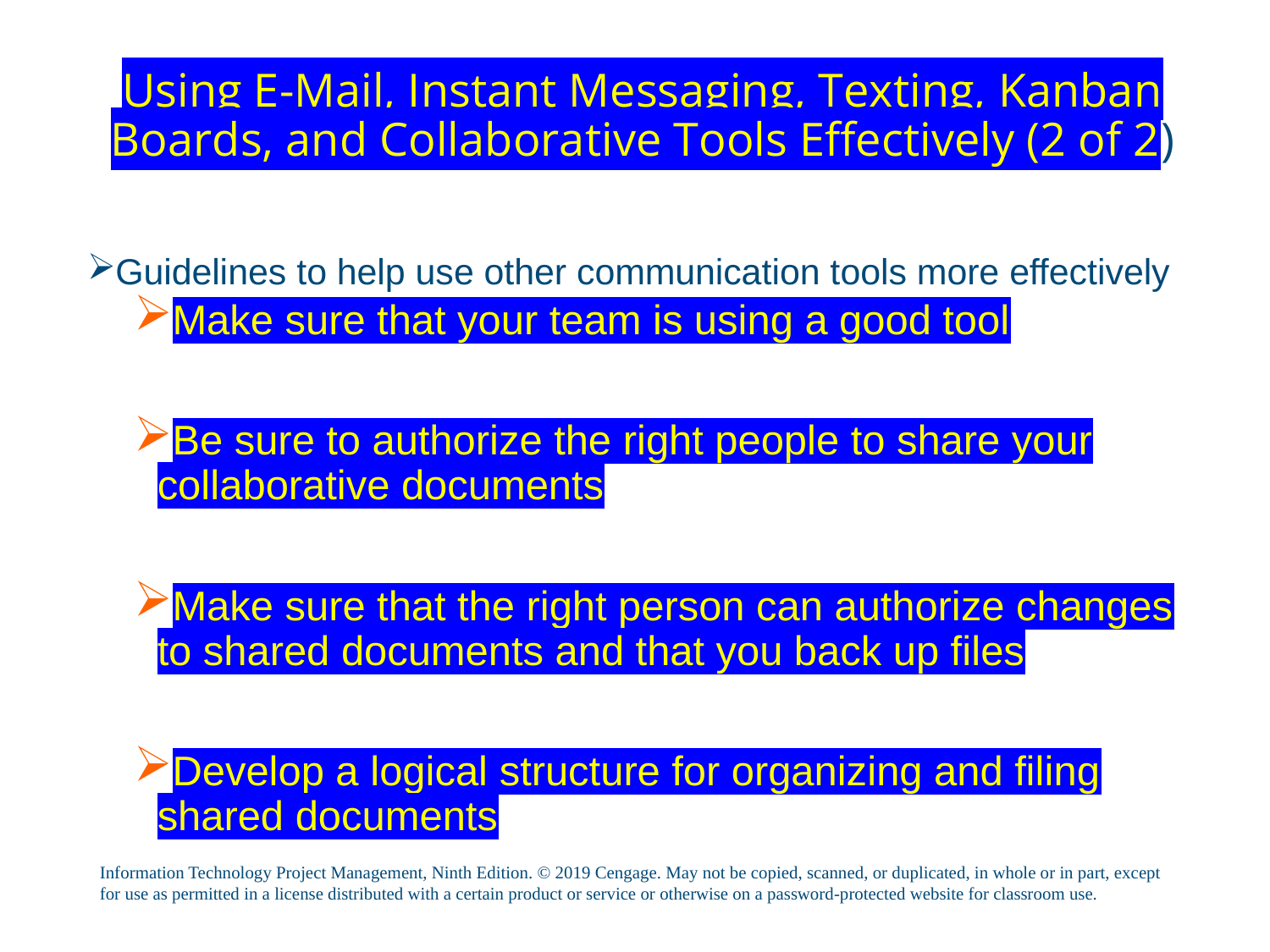

# Using E-Mail, Instant Messaging, Texting, Kanban Boards, and Collaborative Tools Effectively (2 of 2)
Guidelines to help use other communication tools more effectively
Make sure that your team is using a good tool

Be sure to authorize the right people to share your collaborative documents

Make sure that the right person can authorize changes to shared documents and that you back up files

Develop a logical structure for organizing and filing shared documents
Information Technology Project Management, Ninth Edition. © 2019 Cengage. May not be copied, scanned, or duplicated, in whole or in part, except for use as permitted in a license distributed with a certain product or service or otherwise on a password-protected website for classroom use.